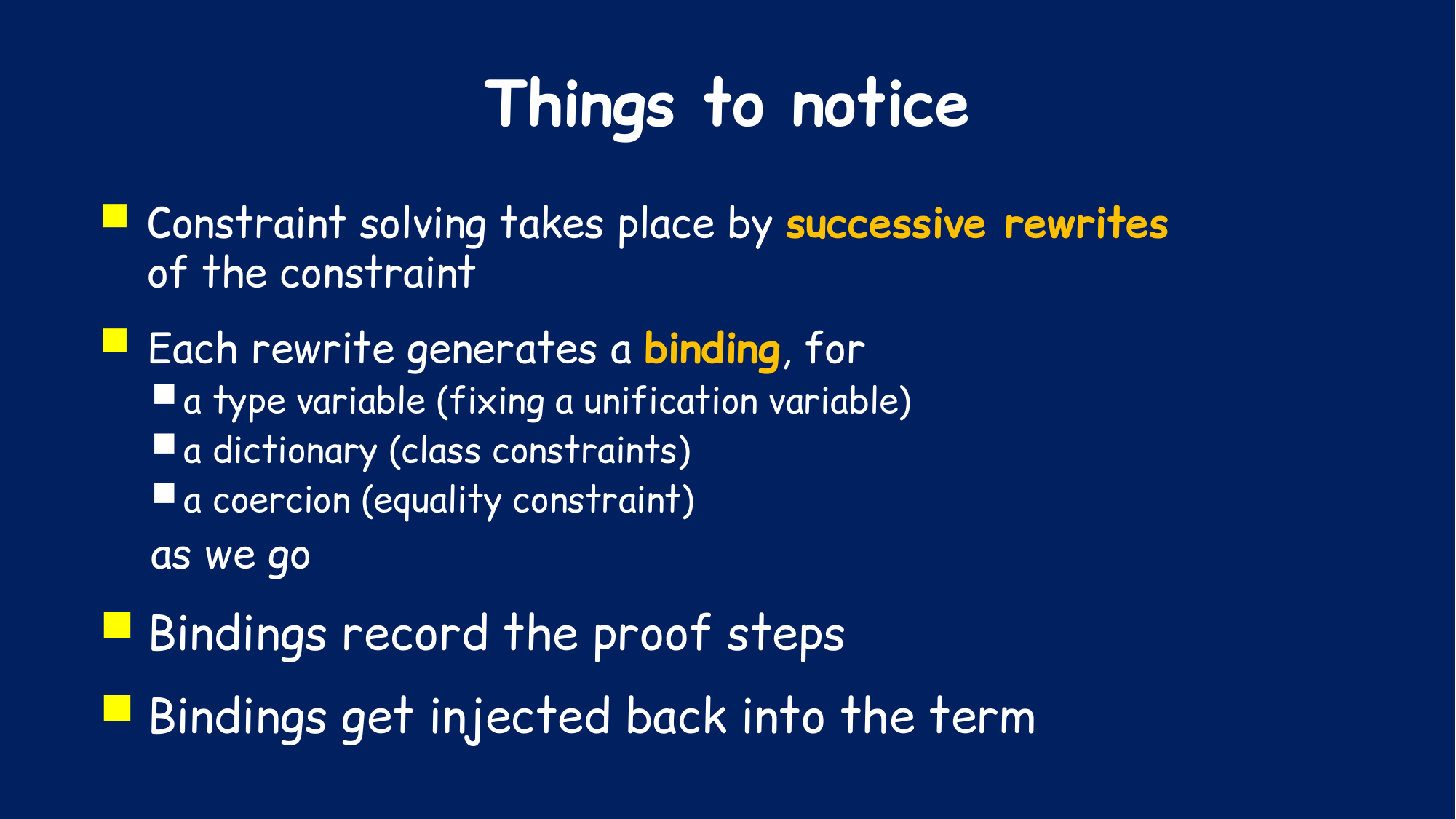

# Things to notice
Constraint solving takes place by successive rewrites
of the constraint
Each rewrite generates a binding, for
a type variable (fixing a unification variable)
a dictionary (class constraints)
a coercion (equality constraint)
as we go
Bindings record the proof steps
Bindings get injected back into the term